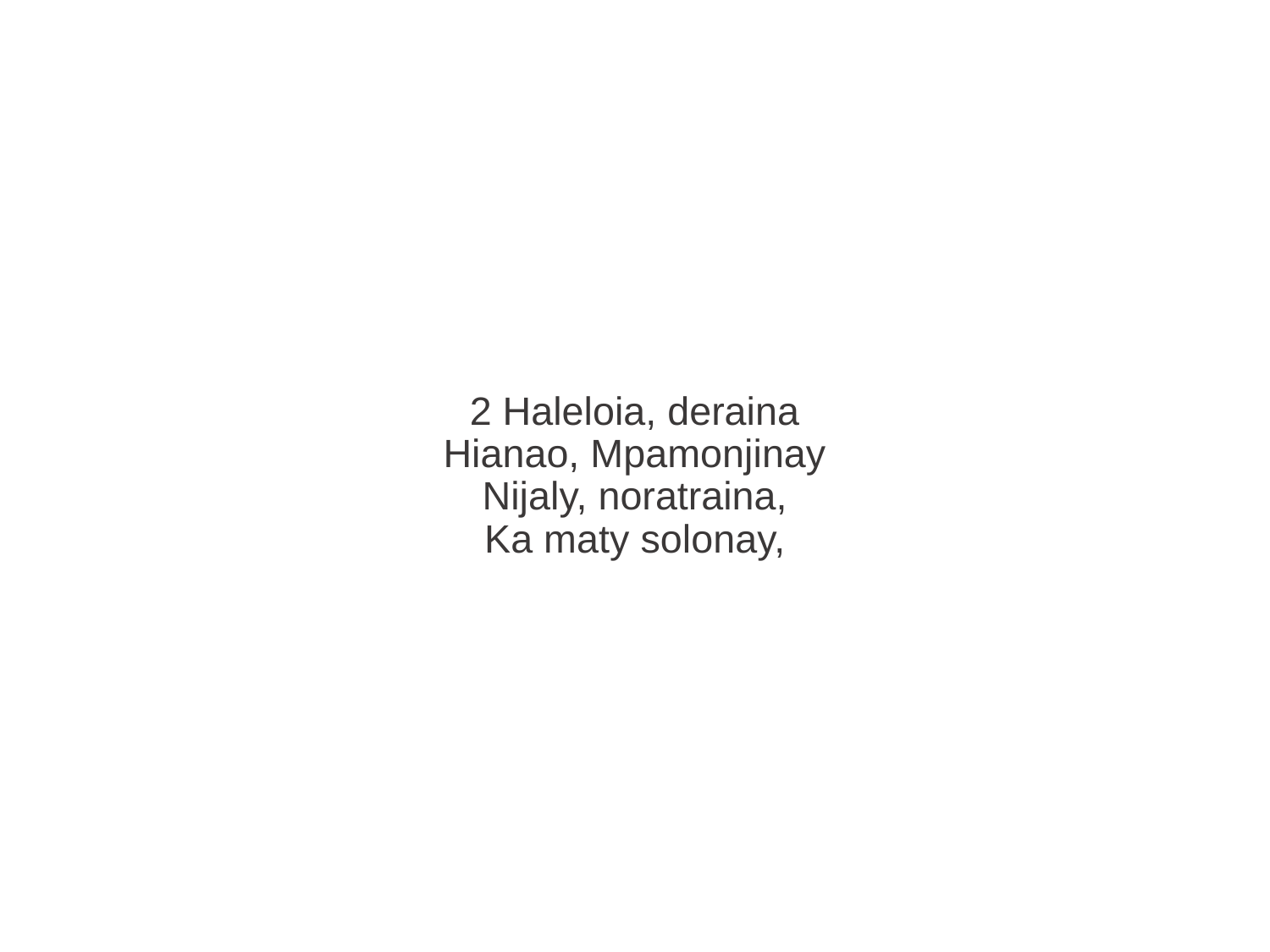

2 Haleloia, deraina
Hianao, Mpamonjinay
Nijaly, noratraina,
Ka maty solonay,